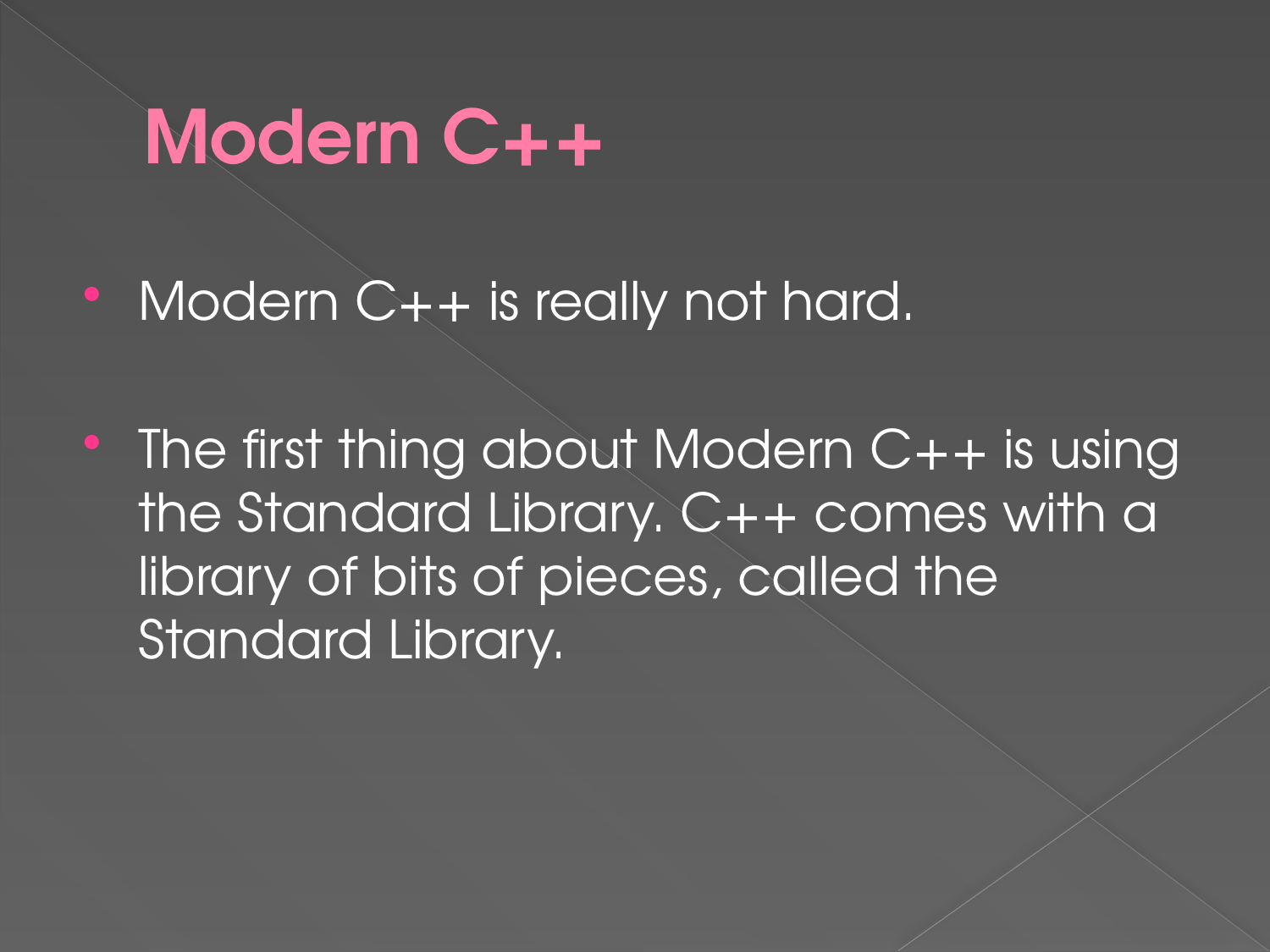

# Modern C++
Modern C++ is really not hard.

The first thing about Modern C++ is using the Standard Library. C++ comes with a library of bits of pieces, called the Standard Library.